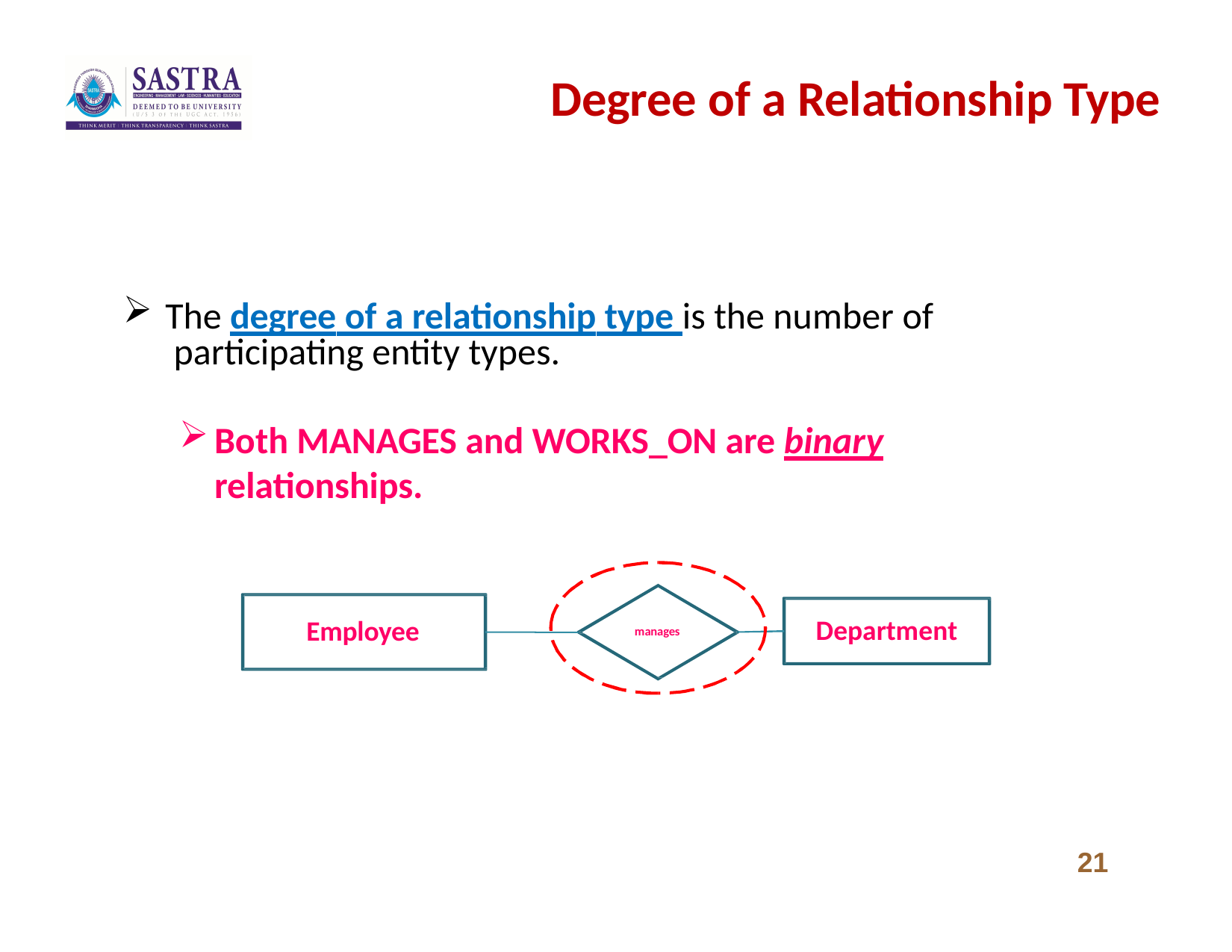

# Degree of a Relationship Type
The degree of a relationship type is the number of  participating entity types.

Both MANAGES and WORKS_ON are binary relationships.

Department
Employee
manages
21